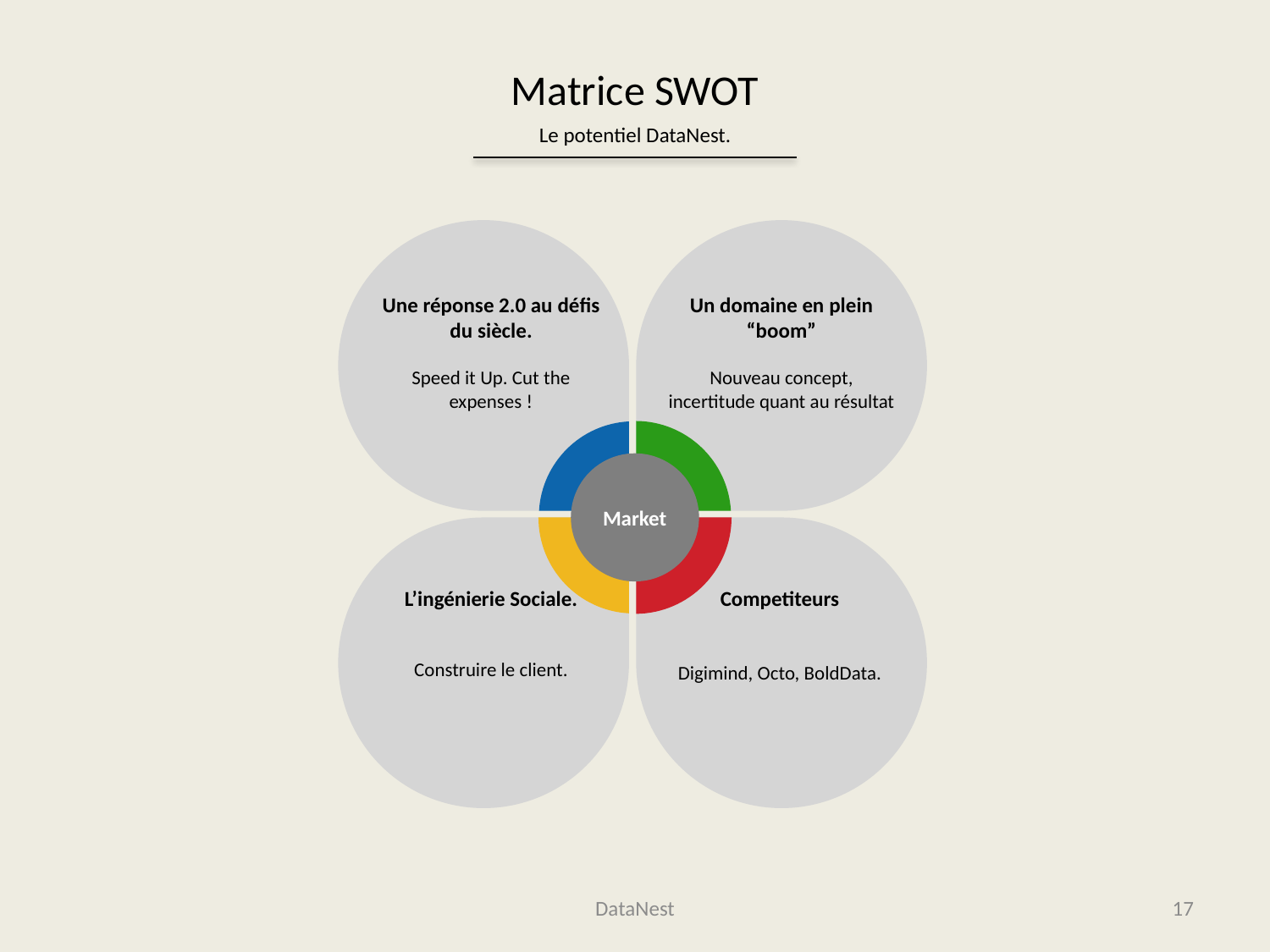

# Matrice SWOT
Le potentiel DataNest.

Une réponse 2.0 au défis du siècle.

Speed it Up. Cut the expenses !
Un domaine en plein “boom”

Nouveau concept, incertitude quant au résultat

Market

L’ingénierie Sociale.

Construire le client.
Competiteurs

Digimind, Octo, BoldData.
DataNest
17